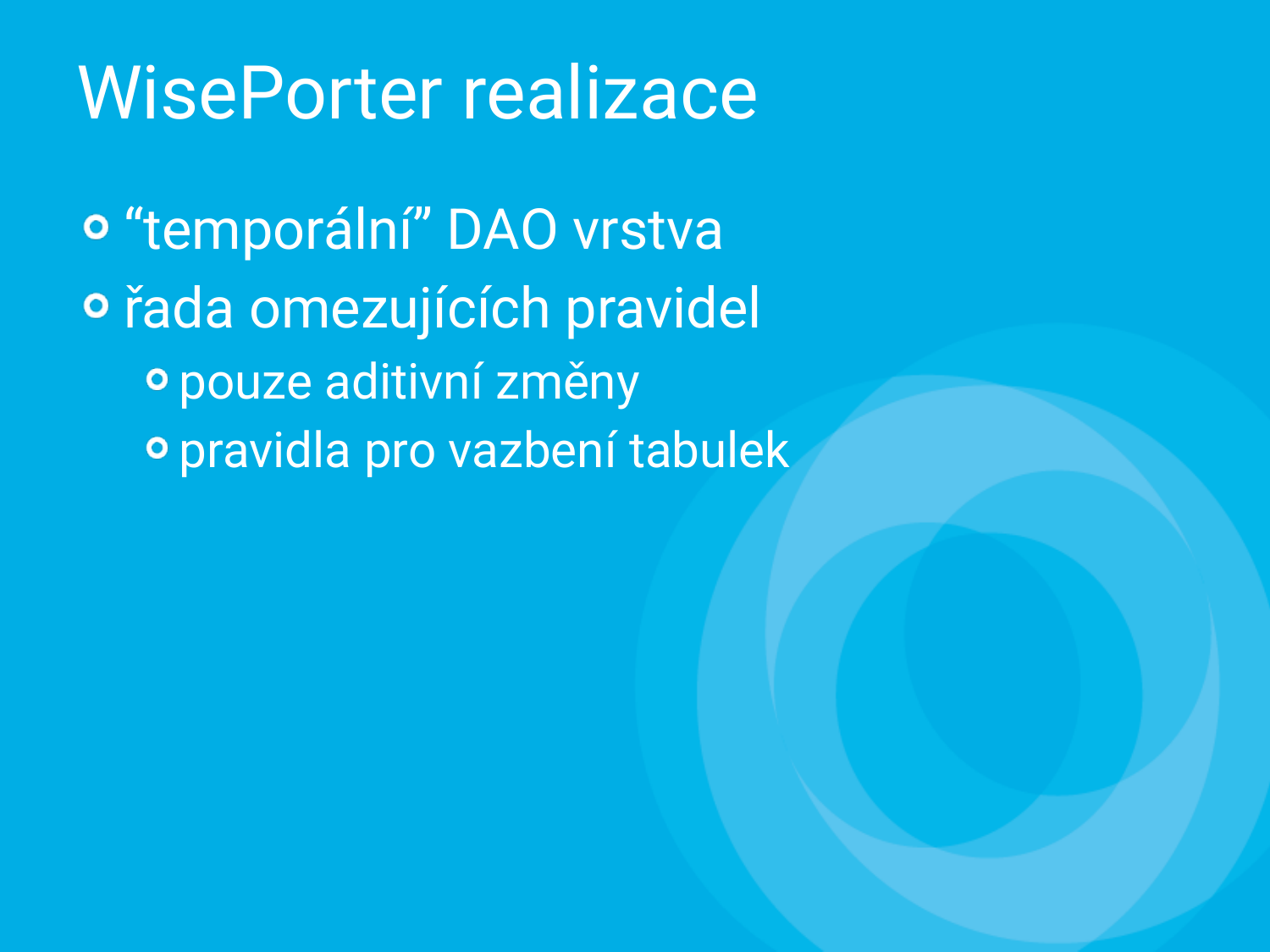

# WisePorter realizace
“temporální” DAO vrstva
řada omezujících pravidel
pouze aditivní změny
pravidla pro vazbení tabulek